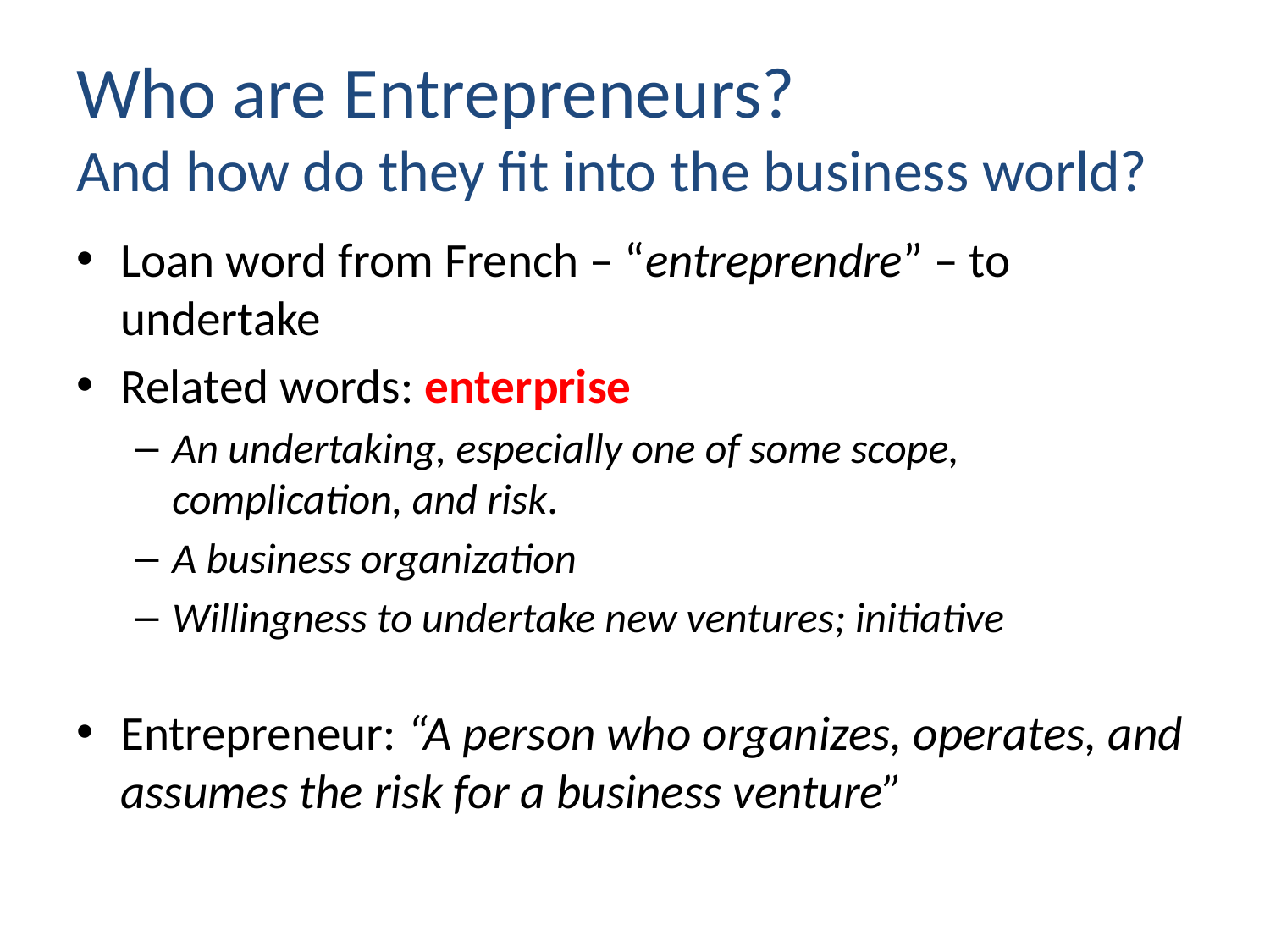

# Who are Entrepreneurs? And how do they fit into the business world?
Loan word from French – “entreprendre” – to undertake
Related words: enterprise
An undertaking, especially one of some scope, complication, and risk.
A business organization
Willingness to undertake new ventures; initiative
Entrepreneur: “A person who organizes, operates, and assumes the risk for a business venture”